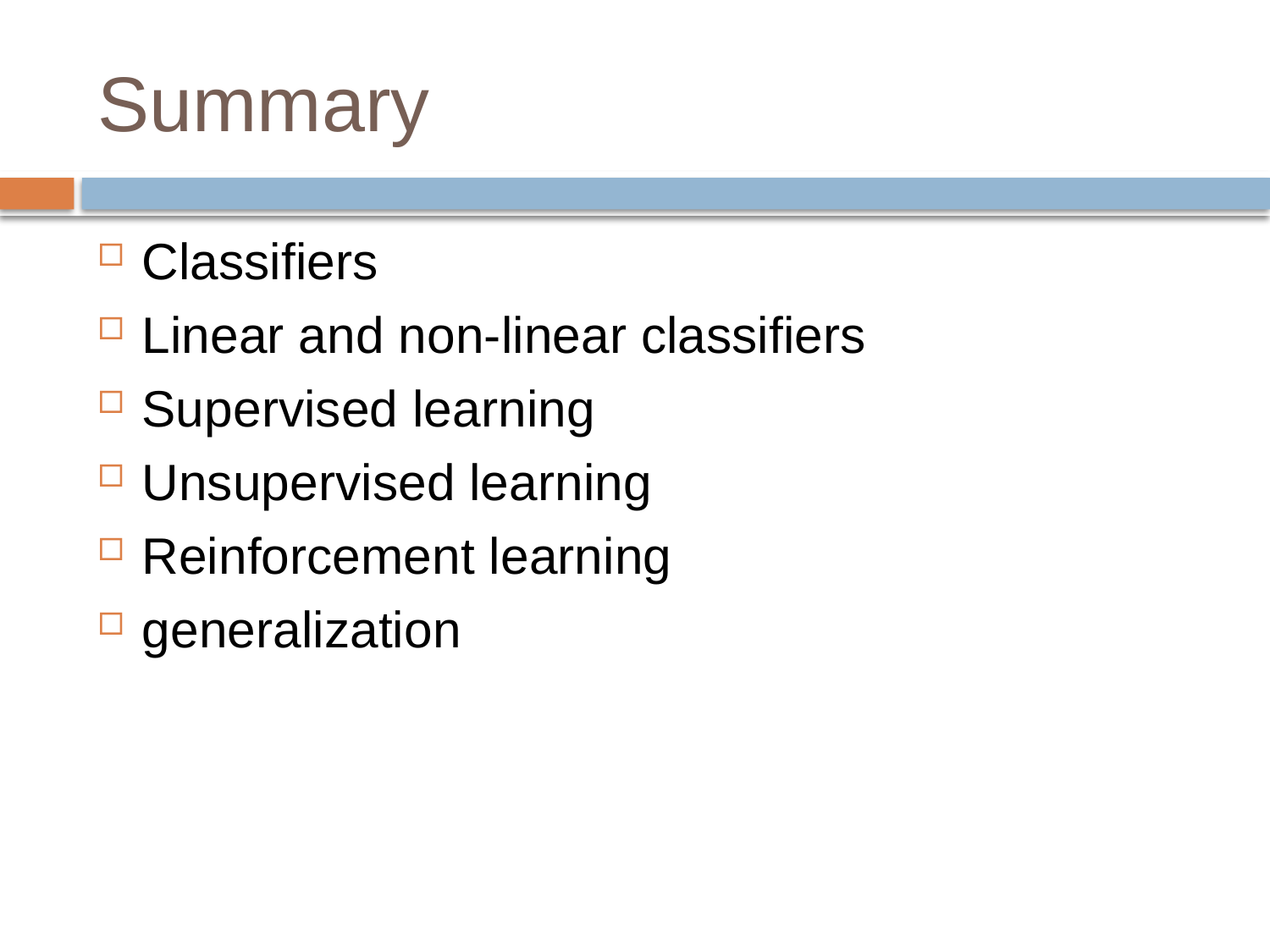

# Summary
Classifiers
Linear and non-linear classifiers
Supervised learning
Unsupervised learning
Reinforcement learning
generalization